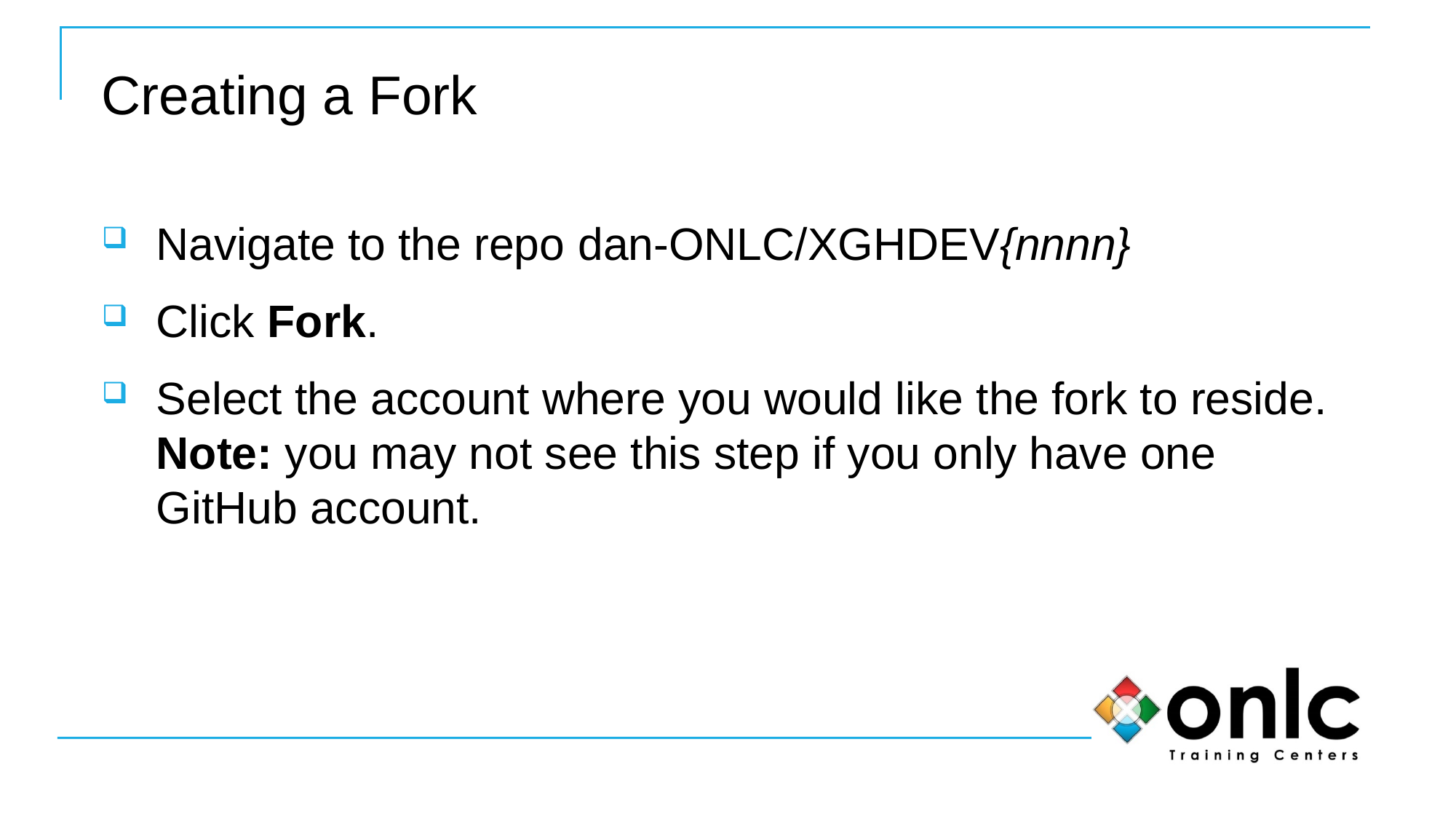

# Creating a Fork

Navigate to the repo dan-ONLC/XGHDEV{nnnn}
Click Fork.
Select the account where you would like the fork to reside. Note: you may not see this step if you only have one GitHub account.